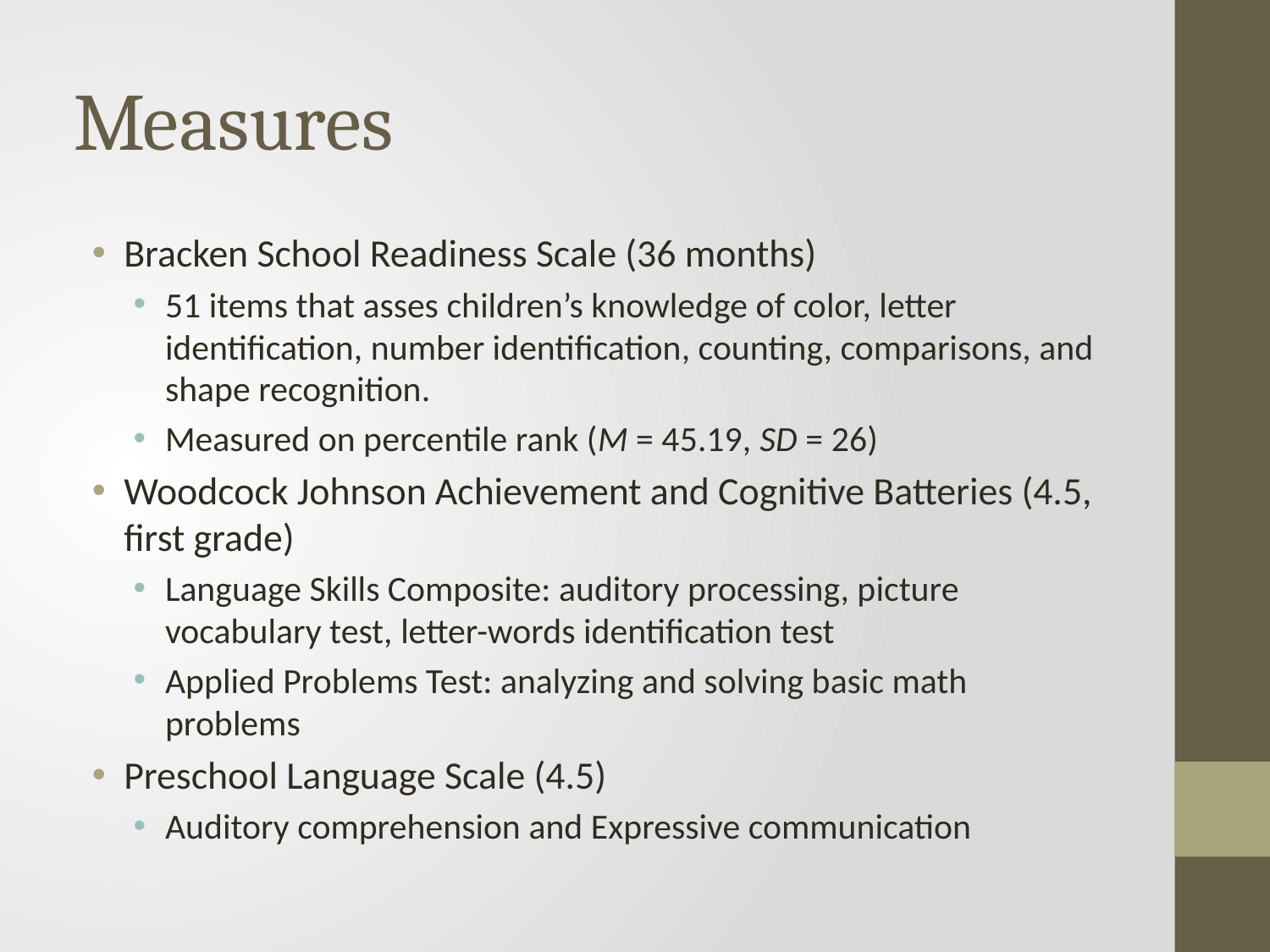

# Measures
Bracken School Readiness Scale (36 months)
51 items that asses children’s knowledge of color, letter identification, number identification, counting, comparisons, and shape recognition.
Measured on percentile rank (M = 45.19, SD = 26)
Woodcock Johnson Achievement and Cognitive Batteries (4.5, first grade)
Language Skills Composite: auditory processing, picture vocabulary test, letter-words identification test
Applied Problems Test: analyzing and solving basic math problems
Preschool Language Scale (4.5)
Auditory comprehension and Expressive communication